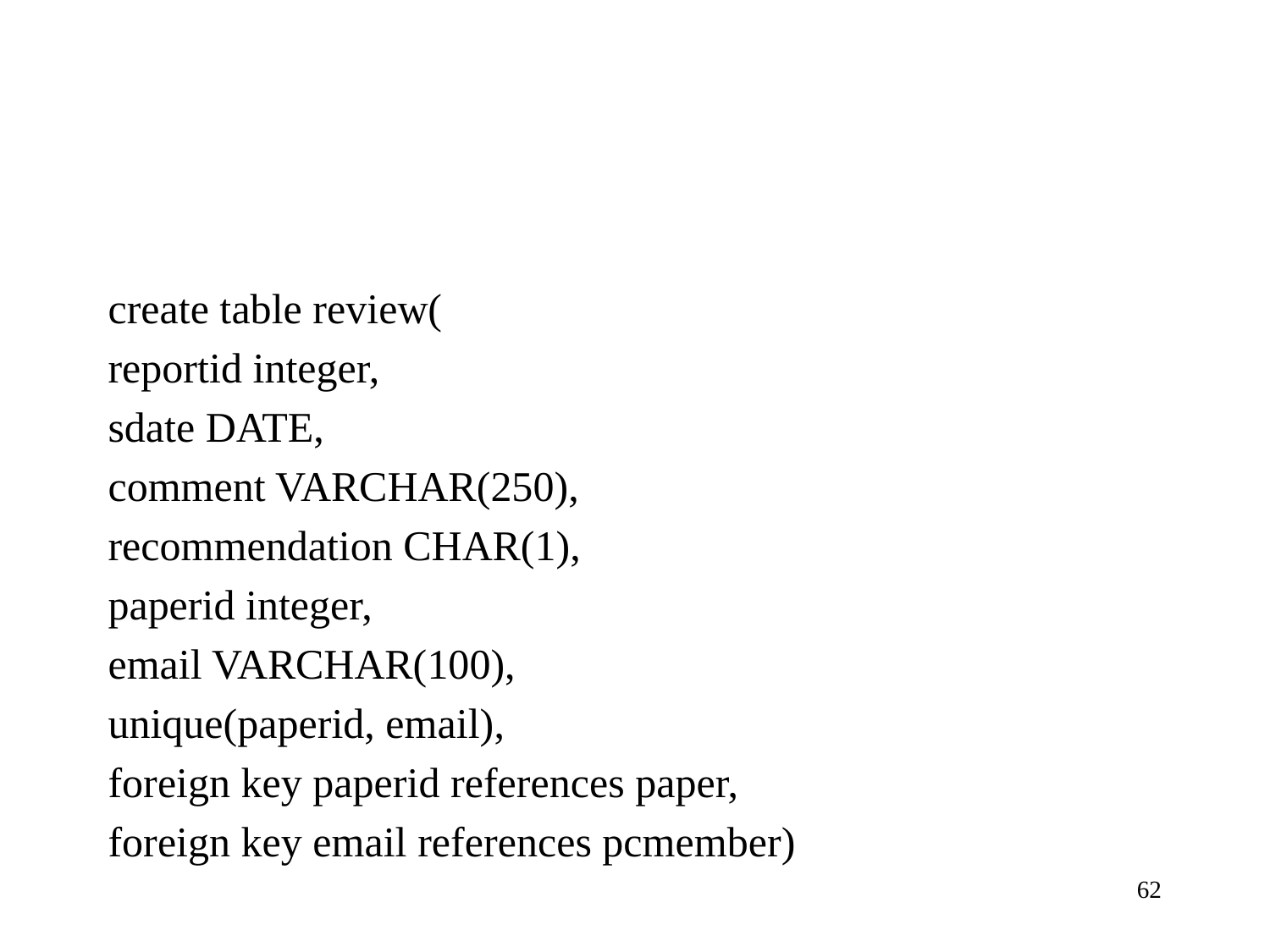

#
create table review(
reportid integer,
sdate DATE,
comment VARCHAR(250),
recommendation CHAR(1),
paperid integer,
email VARCHAR(100),
unique(paperid, email),
foreign key paperid references paper,
foreign key email references pcmember)

62